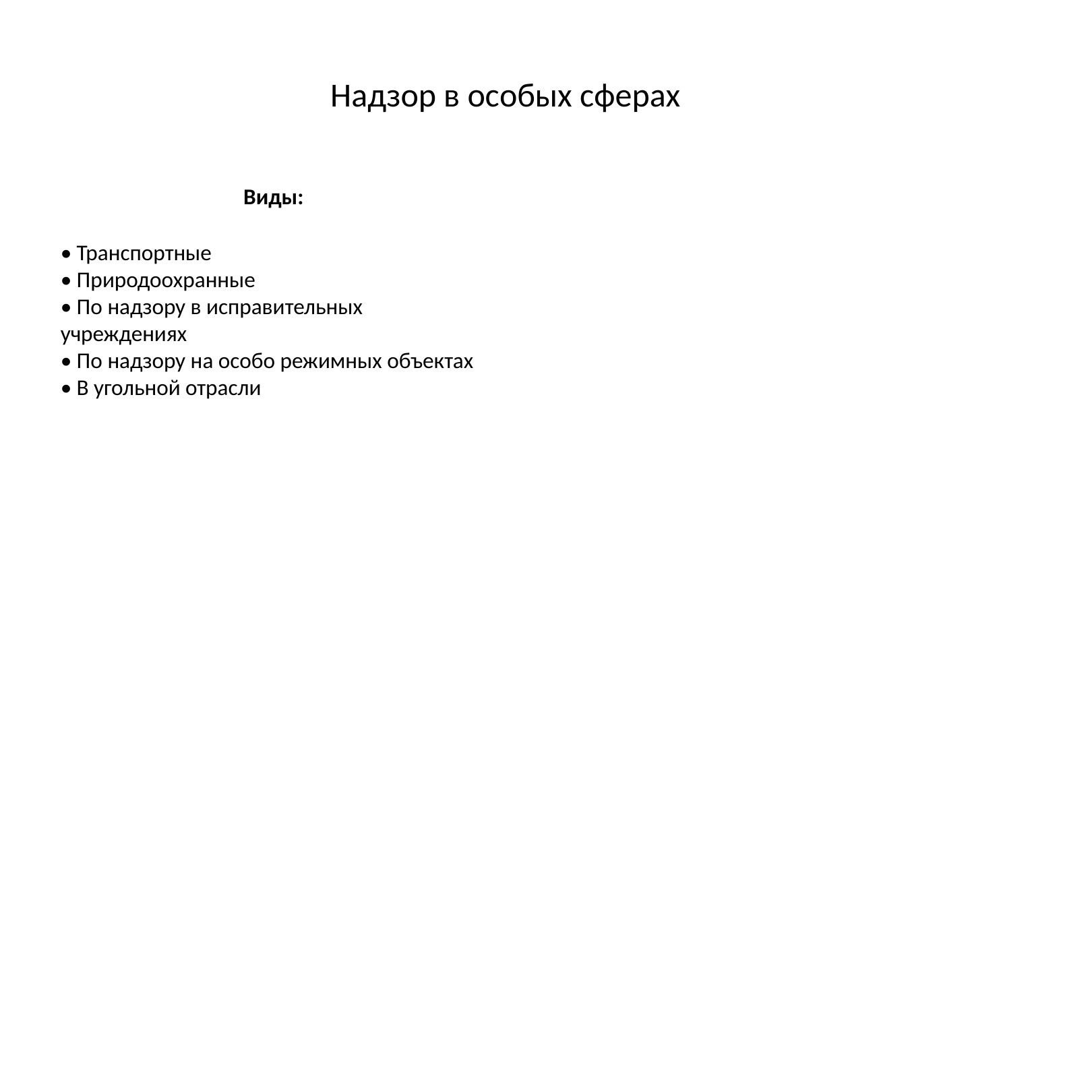

# Надзор в особых сферах
Виды:

• Транспортные
• Природоохранные
• По надзору в исправительных учреждениях
• По надзору на особо режимных объектах
• В угольной отрасли